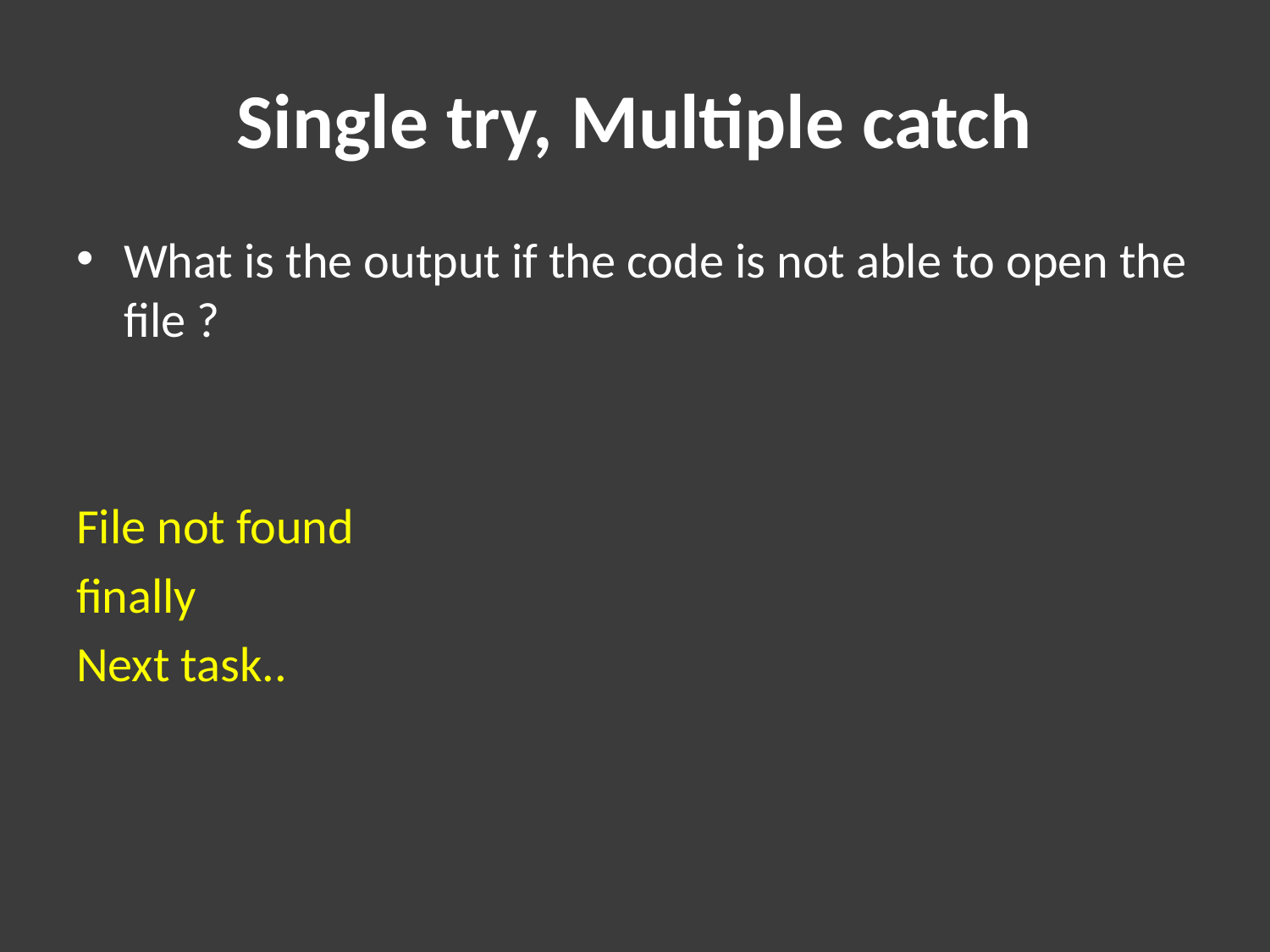

# Single try, Multiple catch
What is the output if the code is not able to open the file ?

File not found
finally
Next task..